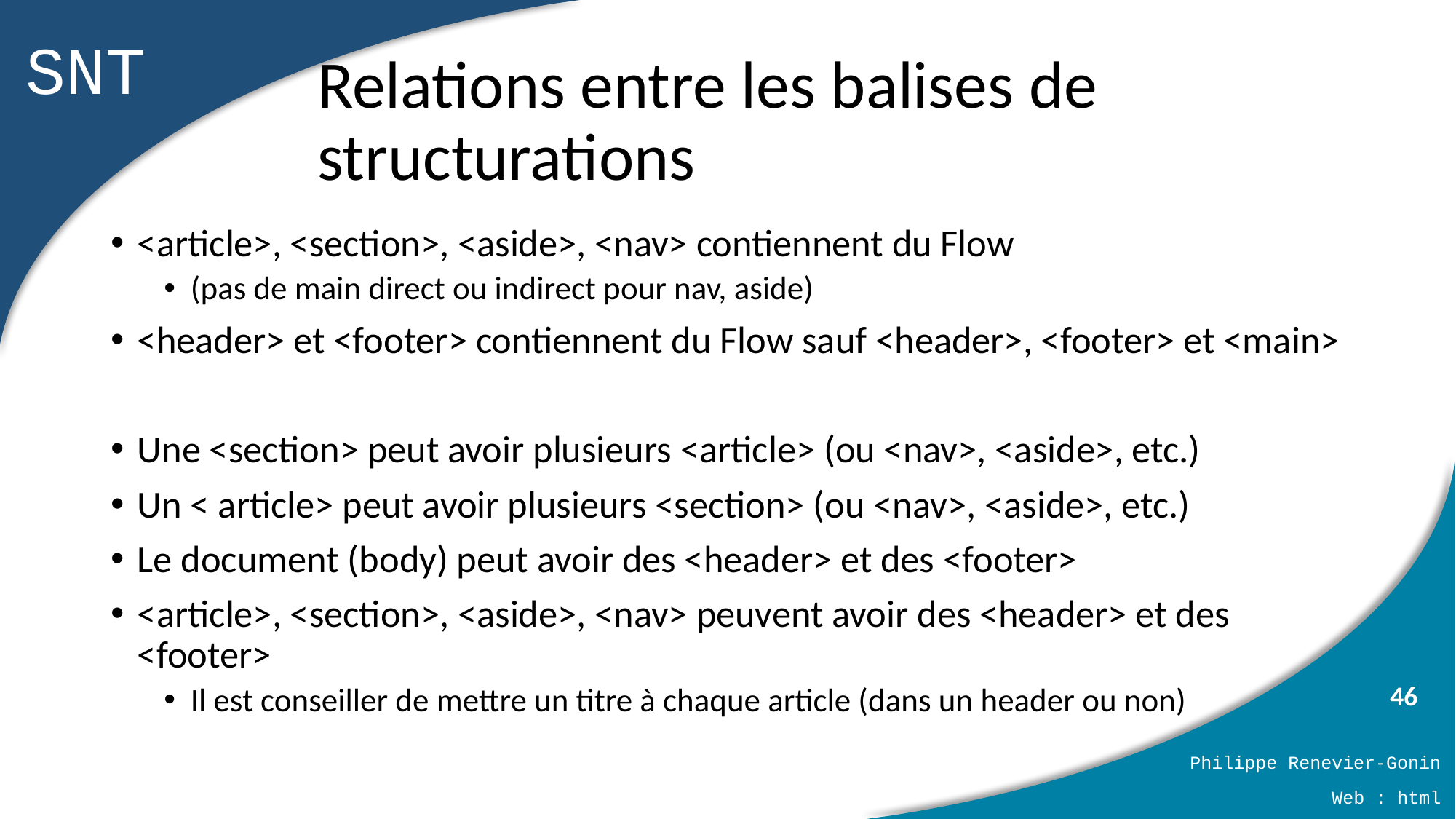

# Relations entre les balises de structurations
<article>, <section>, <aside>, <nav> contiennent du Flow
(pas de main direct ou indirect pour nav, aside)
<header> et <footer> contiennent du Flow sauf <header>, <footer> et <main>

Une <section> peut avoir plusieurs <article> (ou <nav>, <aside>, etc.)
Un < article> peut avoir plusieurs <section> (ou <nav>, <aside>, etc.)
Le document (body) peut avoir des <header> et des <footer>
<article>, <section>, <aside>, <nav> peuvent avoir des <header> et des <footer>
Il est conseiller de mettre un titre à chaque article (dans un header ou non)